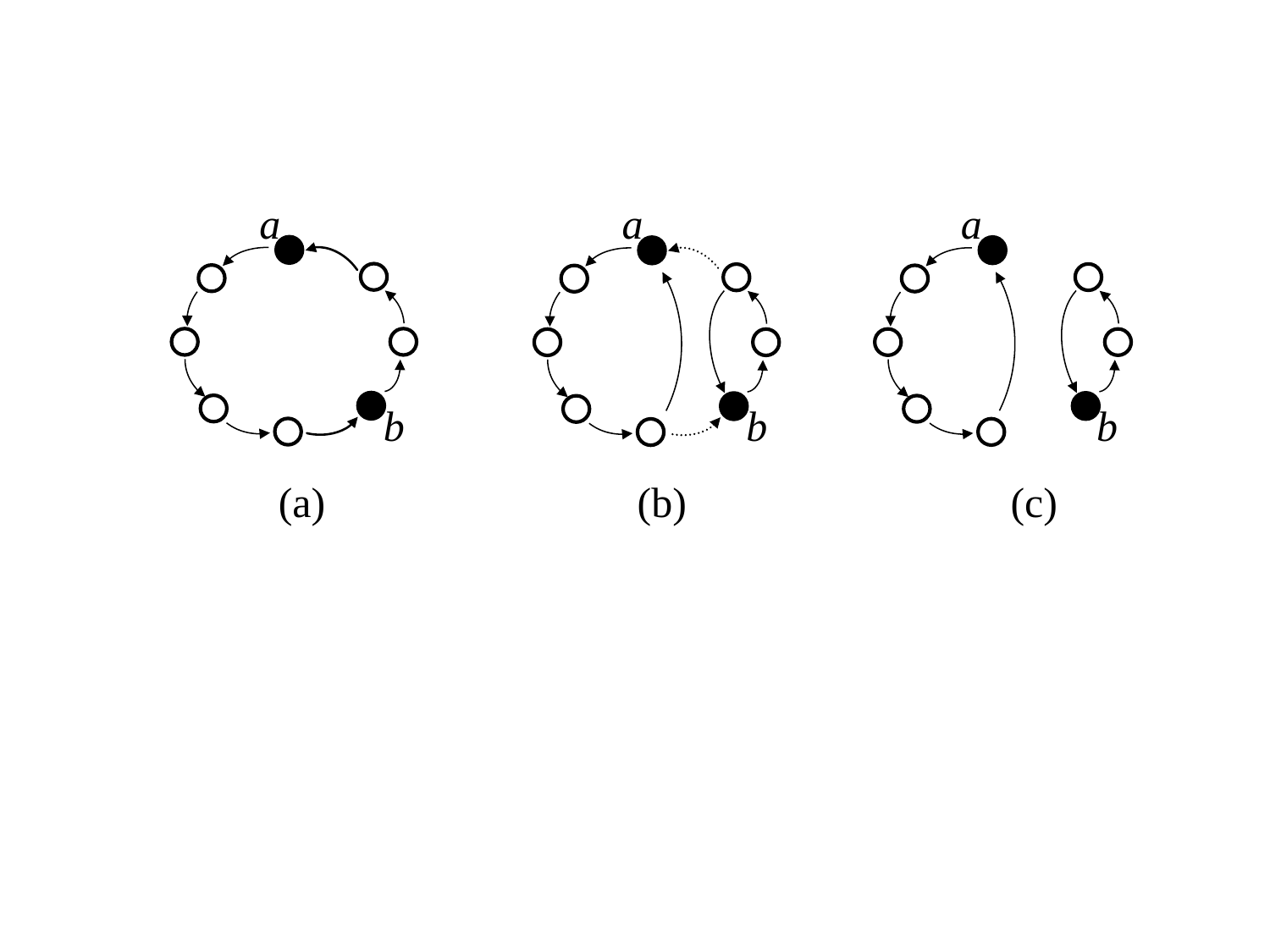

a
a
a

b
b
b

(a)
(b)
(c)